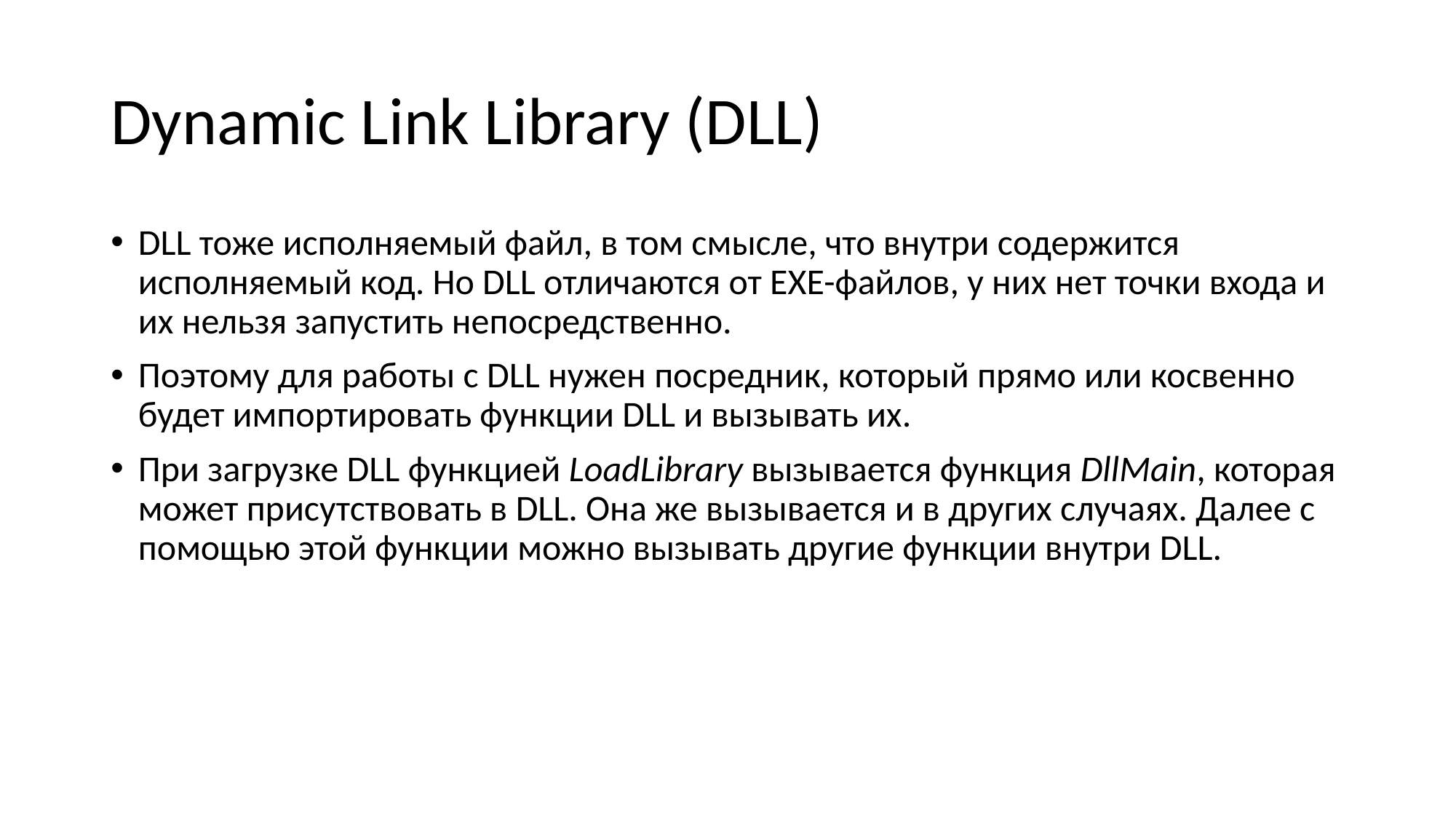

# Dynamic Link Library (DLL)
DLL тоже исполняемый файл, в том смысле, что внутри содержится исполняемый код. Но DLL отличаются от EXE-файлов, у них нет точки входа и их нельзя запустить непосредственно.
Поэтому для работы с DLL нужен посредник, который прямо или косвенно будет импортировать функции DLL и вызывать их.
При загрузке DLL функцией LoadLibrary вызывается функция DllMain, которая может присутствовать в DLL. Она же вызывается и в других случаях. Далее с помощью этой функции можно вызывать другие функции внутри DLL.